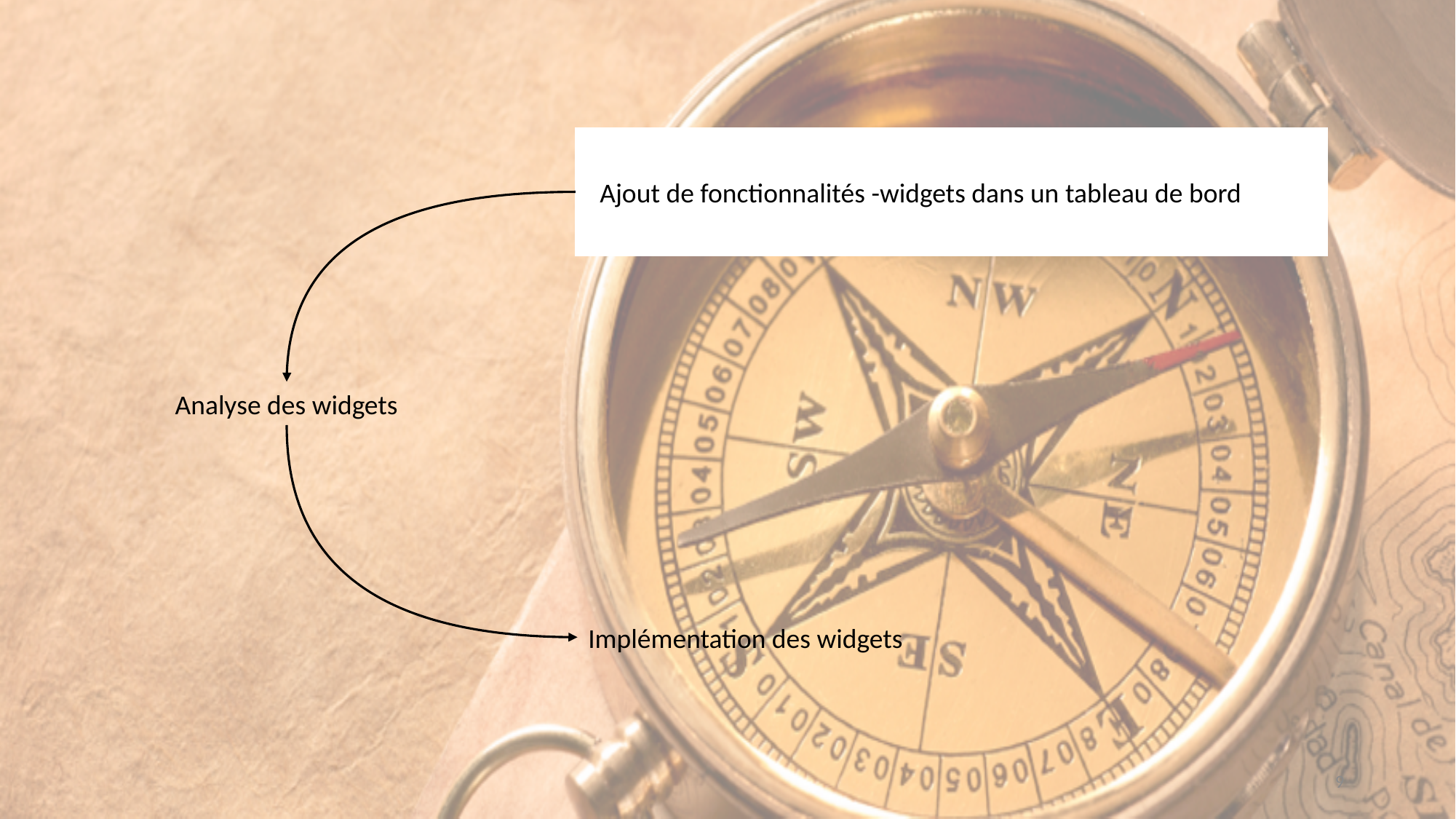

Ajout de fonctionnalités -widgets dans un tableau de bord
Analyse des widgets
Implémentation des widgets
9